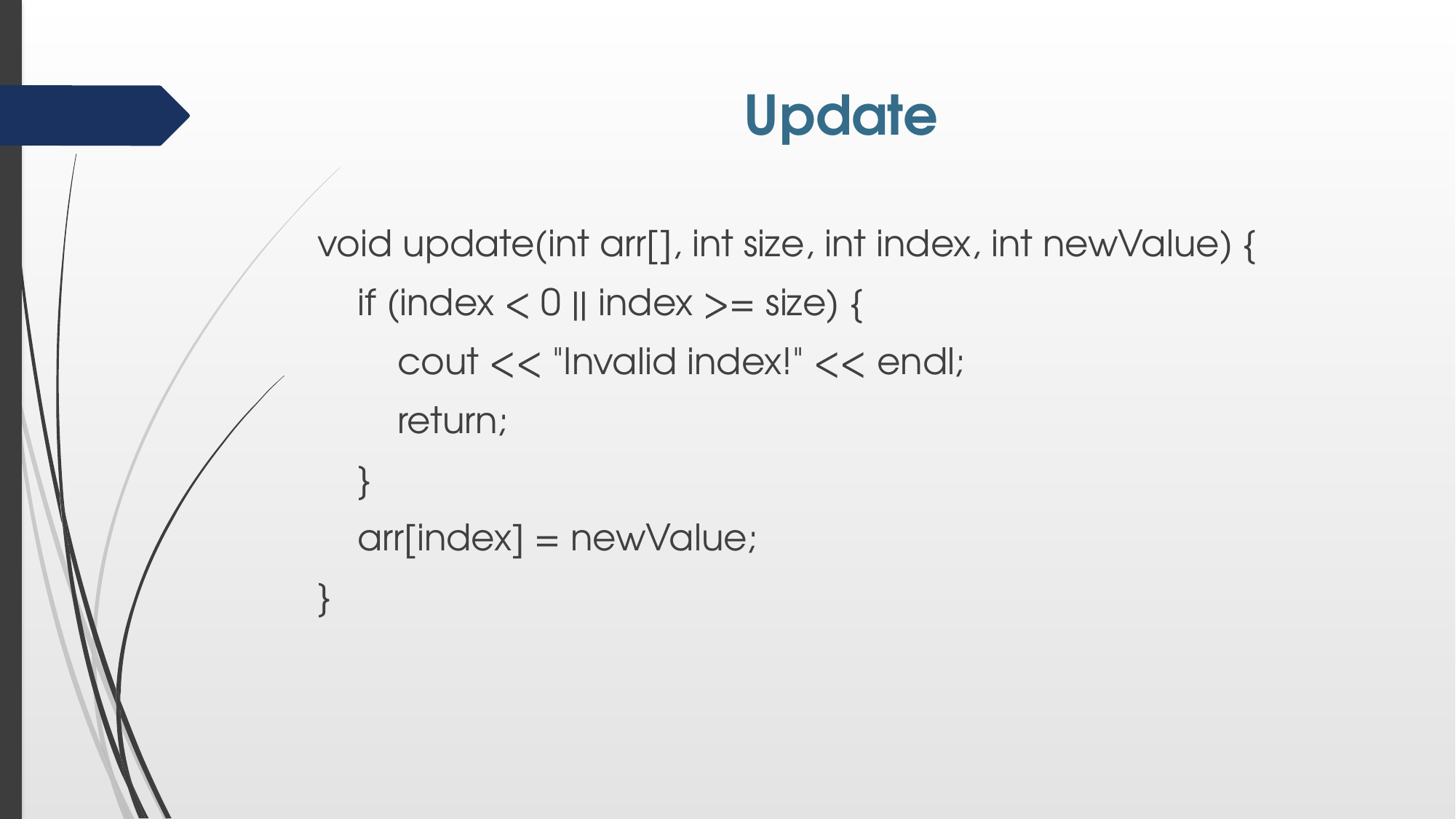

# Update
void update(int arr[], int size, int index, int newValue) {
    if (index < 0 || index >= size) {
        cout << "Invalid index!" << endl;
        return;
    }
    arr[index] = newValue;
}